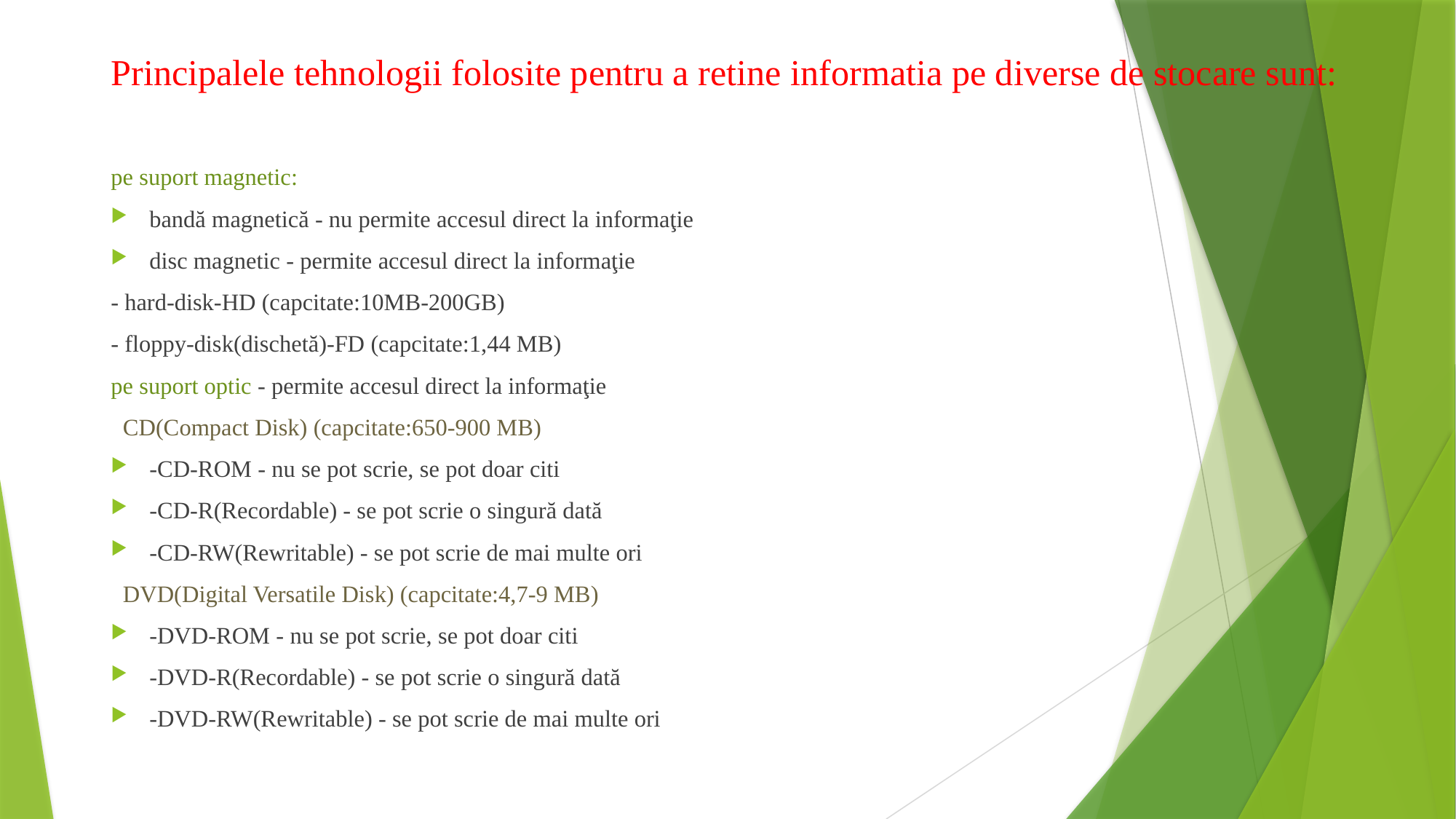

# Principalele tehnologii folosite pentru a retine informatia pe diverse de stocare sunt:
pe suport magnetic:
bandă magnetică - nu permite accesul direct la informaţie
disc magnetic - permite accesul direct la informaţie
- hard-disk-HD (capcitate:10MB-200GB)
- floppy-disk(dischetă)-FD (capcitate:1,44 MB)
pe suport optic - permite accesul direct la informaţie
  CD(Compact Disk) (capcitate:650-900 MB)
-CD-ROM - nu se pot scrie, se pot doar citi
-CD-R(Recordable) - se pot scrie o singură dată
-CD-RW(Rewritable) - se pot scrie de mai multe ori
  DVD(Digital Versatile Disk) (capcitate:4,7-9 MB)
-DVD-ROM - nu se pot scrie, se pot doar citi
-DVD-R(Recordable) - se pot scrie o singură dată
-DVD-RW(Rewritable) - se pot scrie de mai multe ori